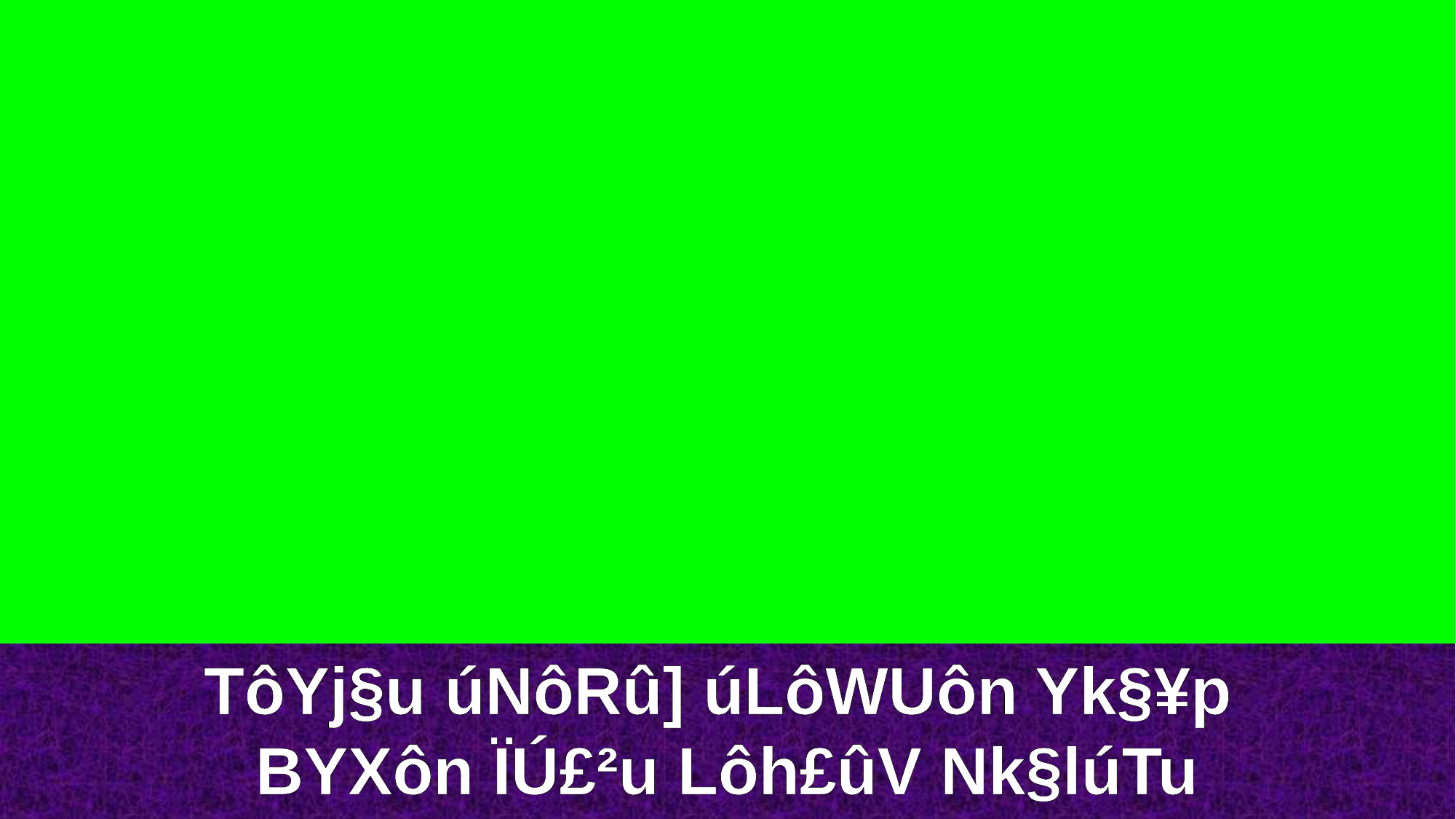

TôYj§u úNôRû] úLôWUôn Yk§¥p
BYXôn ÏÚ£²u Lôh£ûV Nk§lúTu